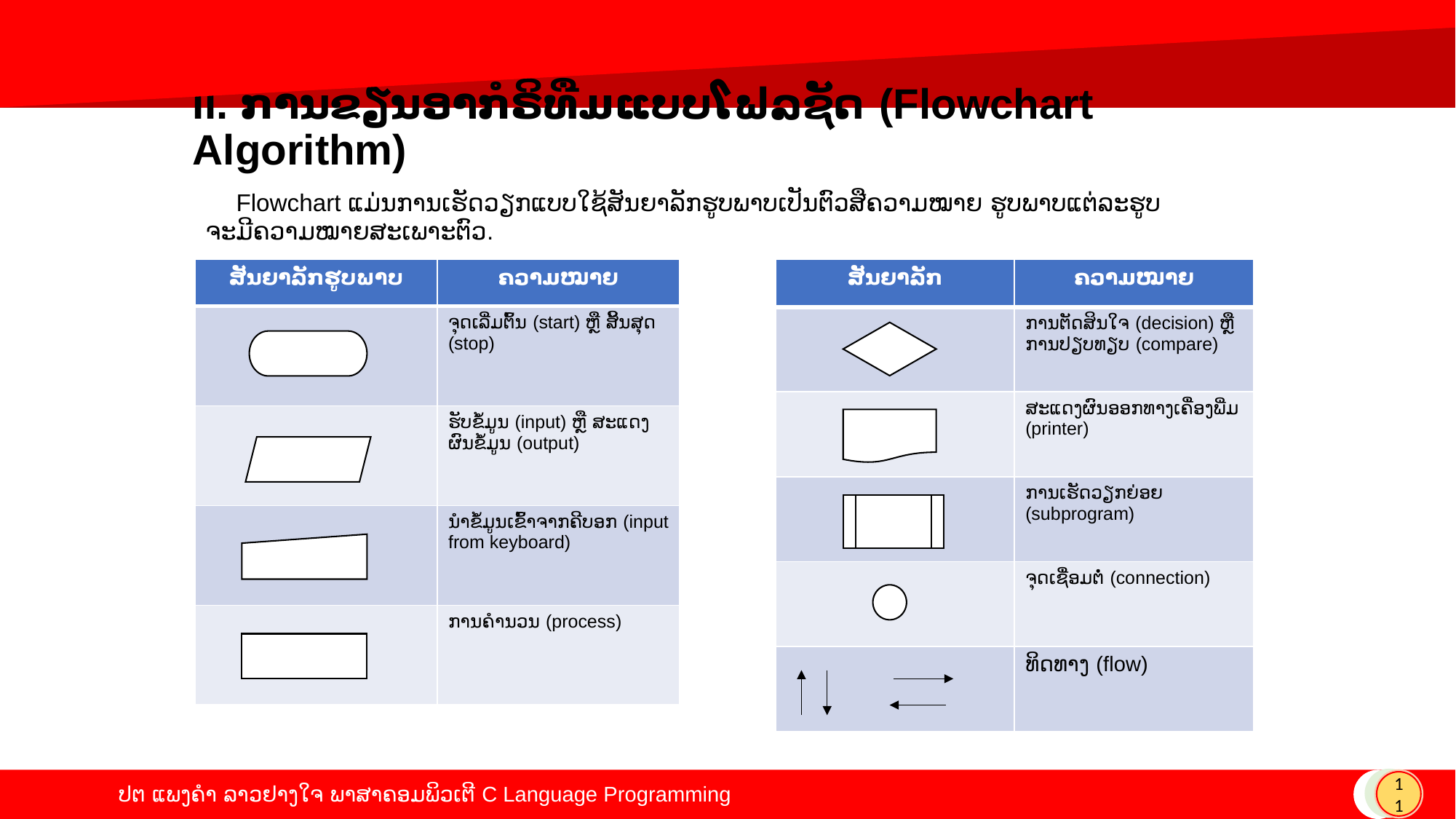

# II. ການຂຽນອາກໍຣິທືມແບບໂຟລຊັດ (Flowchart Algorithm)
   Flowchart ແມ່ນການເຮັດວຽກແບບໃຊ້ສັນຍາລັກຮູບພາບເປັນຕົວສືຄວາມໝາຍ ຮູບພາບແຕ່ລະຮູບຈະມີຄວາມໝາຍສະເພາະຕົວ.
| ສັນຍາລັກຮູບພາບ | ຄວາມໝາຍ |
| --- | --- |
|  | ຈຸດເລີ່ມຕົ້ນ (start) ຫຼື ສິ້ນສຸດ (stop) |
|  | ຮັບຂໍ້ມູນ (input) ຫຼື ສະແດງຜົນຂໍ້ມູນ (output) |
|  | ນໍາຂໍ້ມູນເຂົ້າຈາກຄີບອກ (input from keyboard) |
|  | ການຄໍານວນ (process) |
| ສັນຍາລັກ | ຄວາມໝາຍ |
| --- | --- |
|  | ການຕັດສິນໃຈ (decision) ຫຼື ການປຽບທຽບ (compare) |
|  | ສະແດງຜົນອອກທາງເຄື່ອງພີ່ມ (printer) |
|  | ການເຮັດວຽກຍ່ອຍ (subprogram) |
|  | ຈຸດເຊື່ອມຕໍ່ (connection) |
|  | ທິດທາງ (flow) |

11
ປຕ ແພງຄໍາ ລາວຢາງໃຈ ພາສາຄອມພິວເຕີ C Language Programming